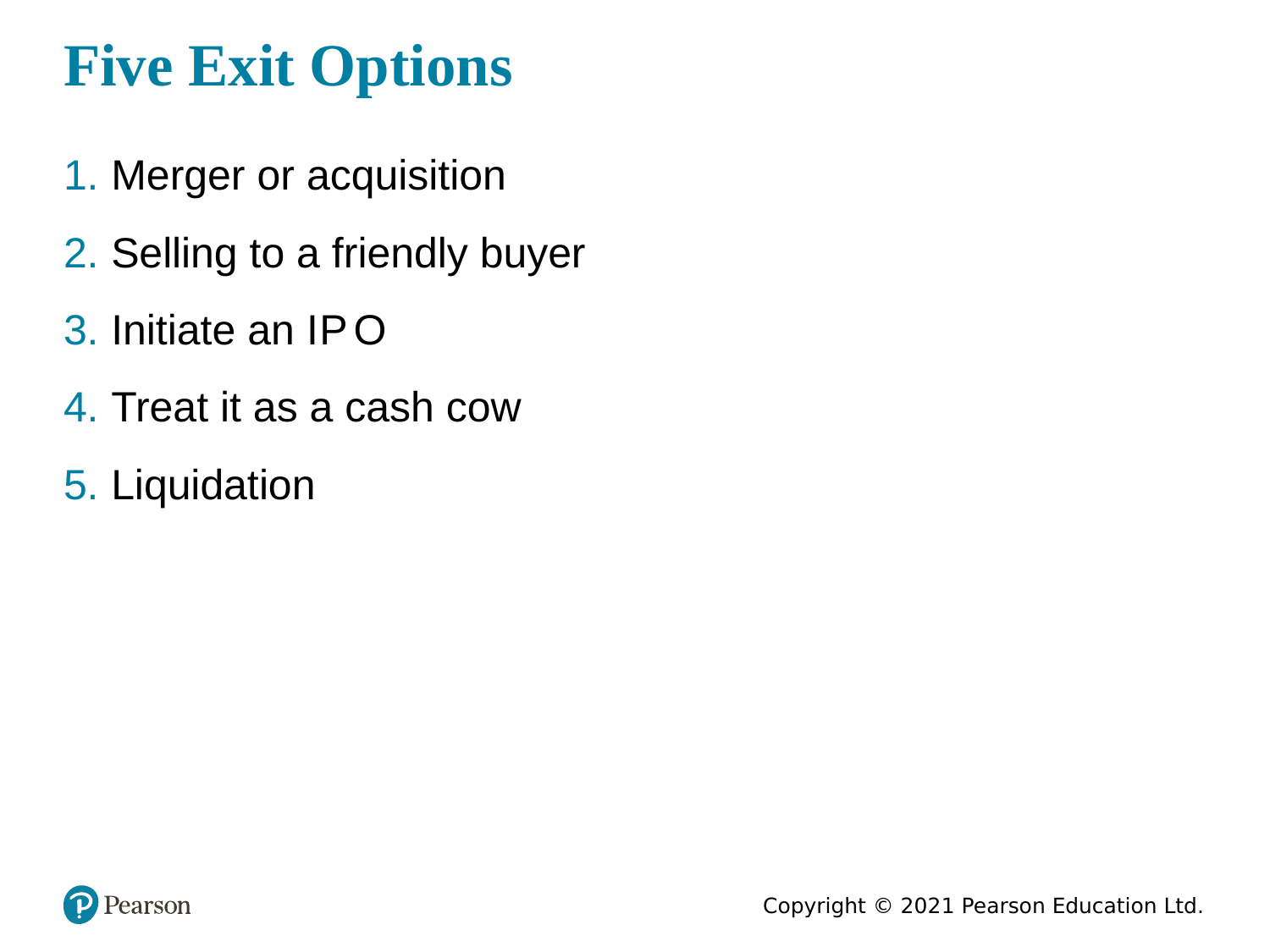

# Five Exit Options
Merger or acquisition
Selling to a friendly buyer
Initiate an I P O
Treat it as a cash cow
Liquidation